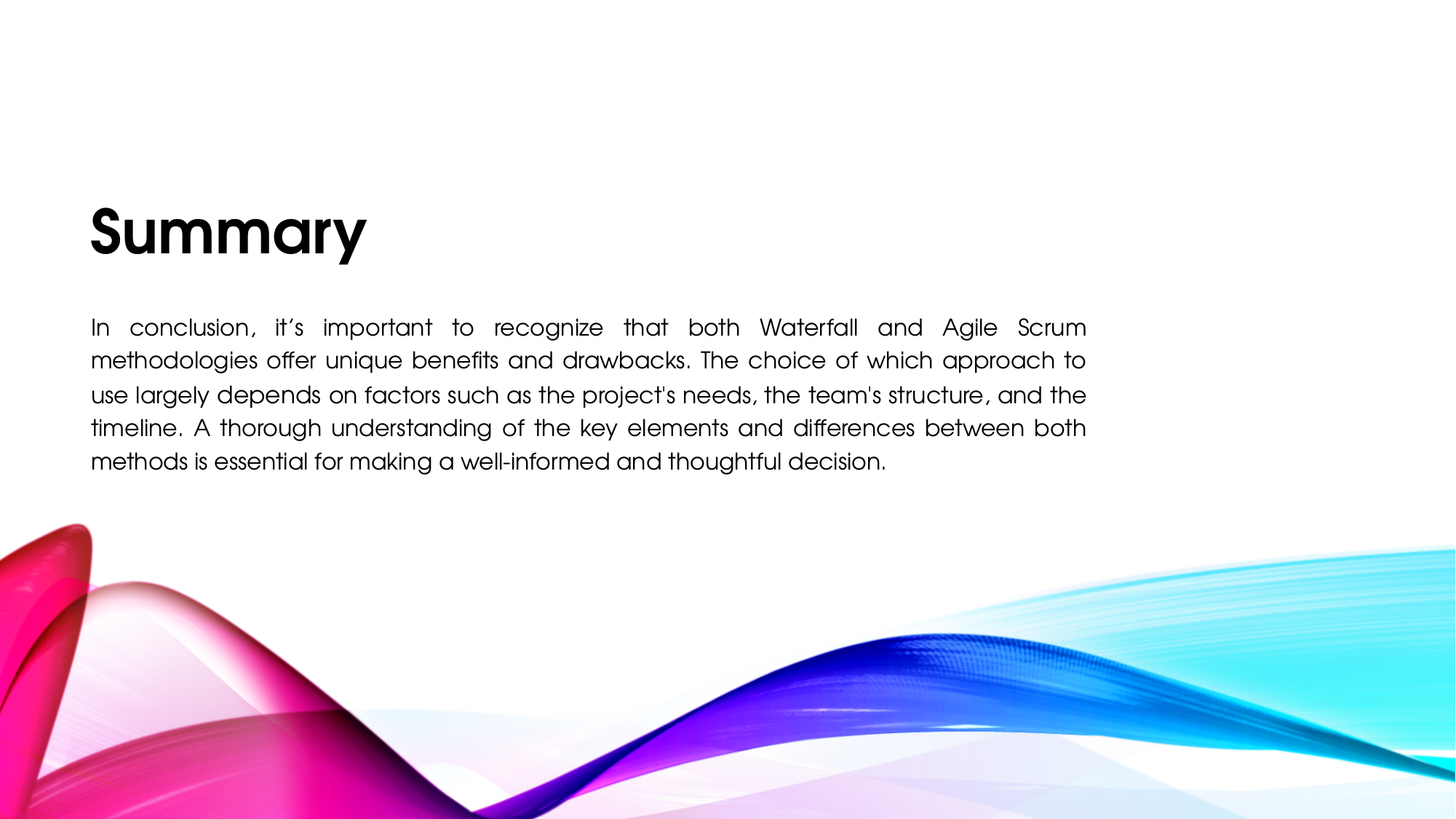

Summary
In conclusion, it’s important to recognize that both Waterfall and Agile Scrum methodologies offer unique benefits and drawbacks. The choice of which approach to use largely depends on factors such as the project's needs, the team's structure, and the timeline. A thorough understanding of the key elements and differences between both methods is essential for making a well-informed and thoughtful decision.